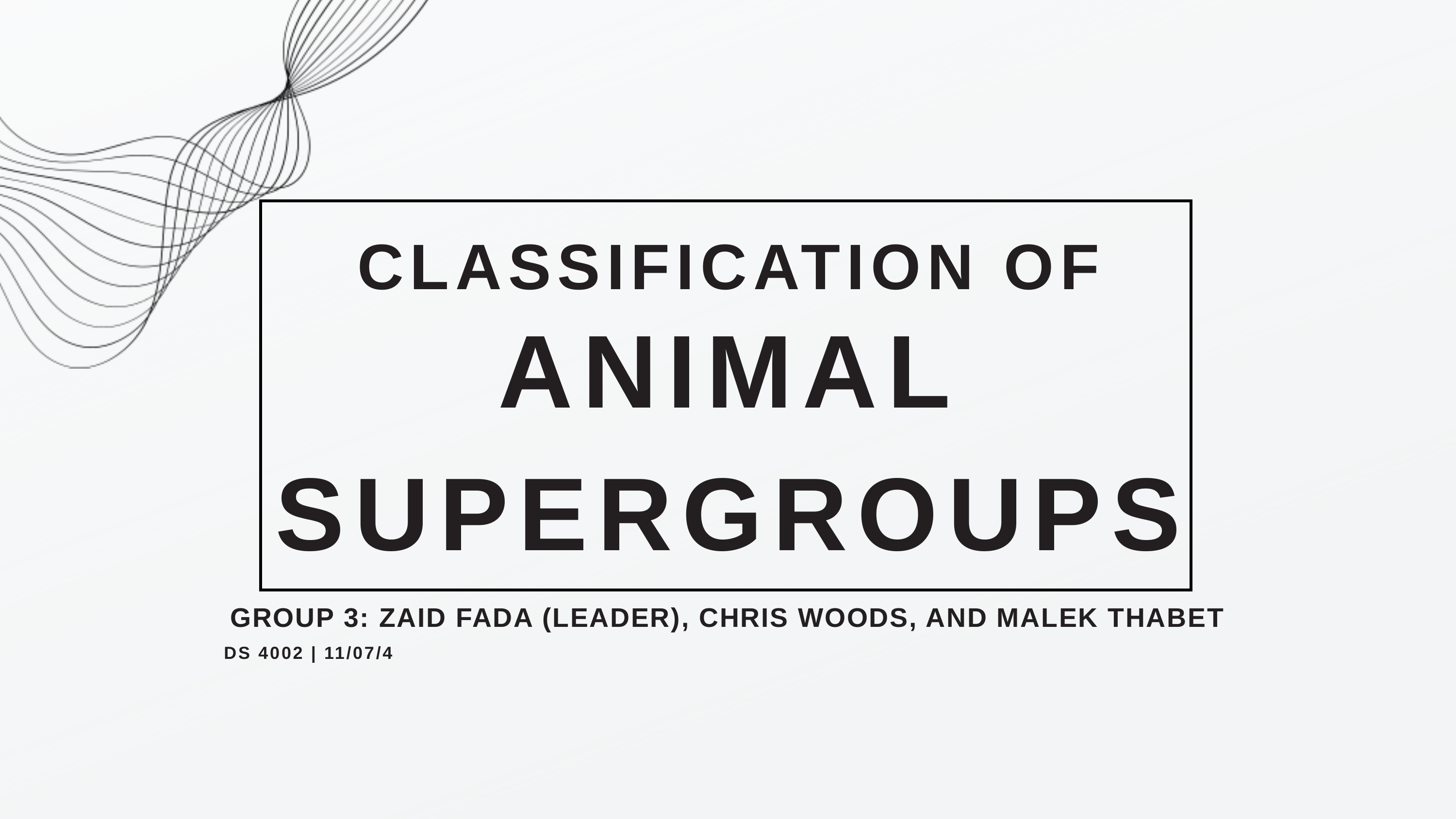

CLASSIFICATION OF
ANIMAL SUPERGROUPS
GROUP 3: ZAID FADA (LEADER), CHRIS WOODS, AND MALEK THABET
DS 4002 | 11/07/4